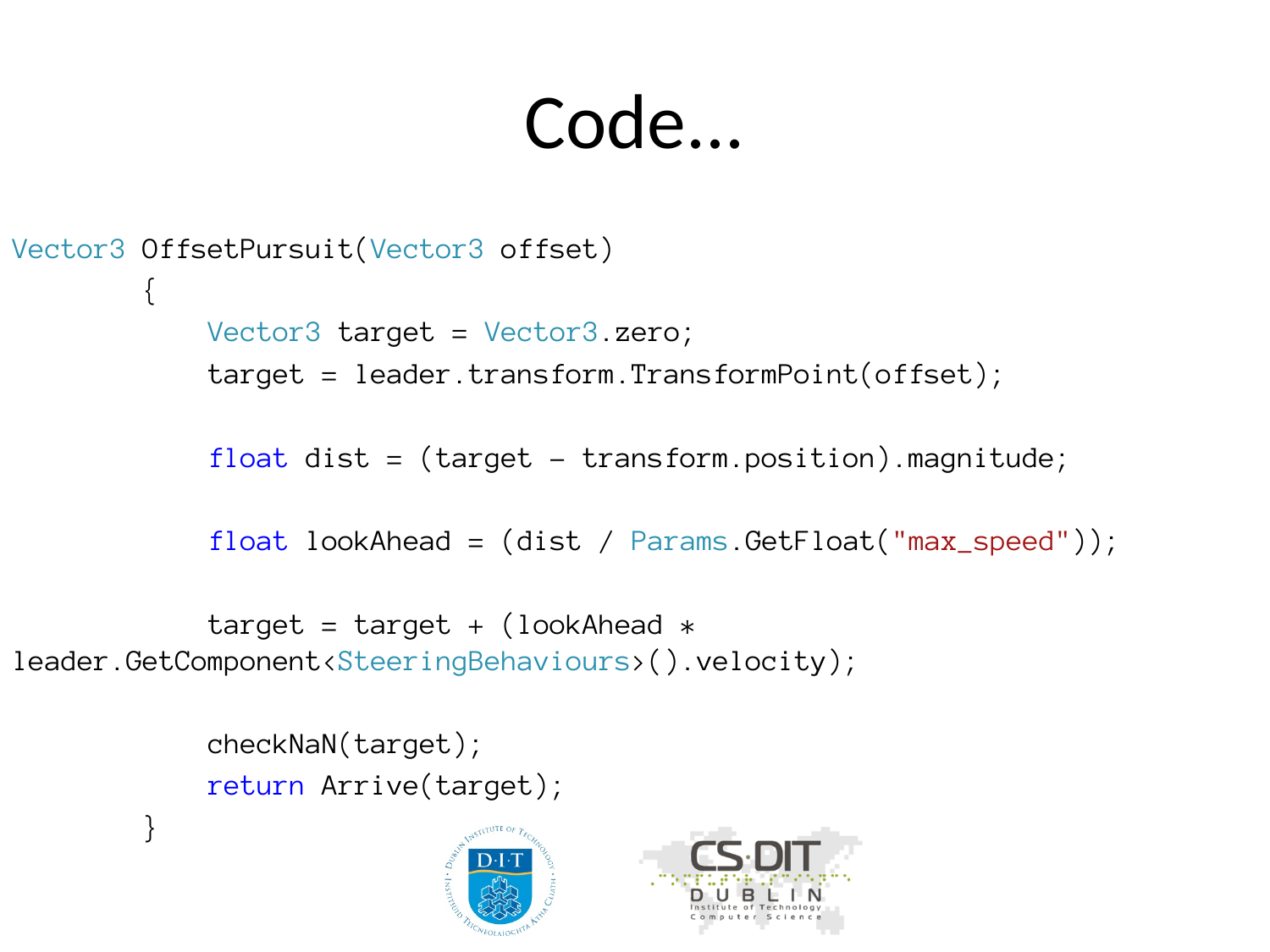

# Code...
Vector3 OffsetPursuit(Vector3 offset)
        {
            Vector3 target = Vector3.zero;
            target = leader.transform.TransformPoint(offset);

            float dist = (target - transform.position).magnitude;

            float lookAhead = (dist / Params.GetFloat("max_speed"));

            target = target + (lookAhead * leader.GetComponent<SteeringBehaviours>().velocity);

            checkNaN(target);
            return Arrive(target);
        }